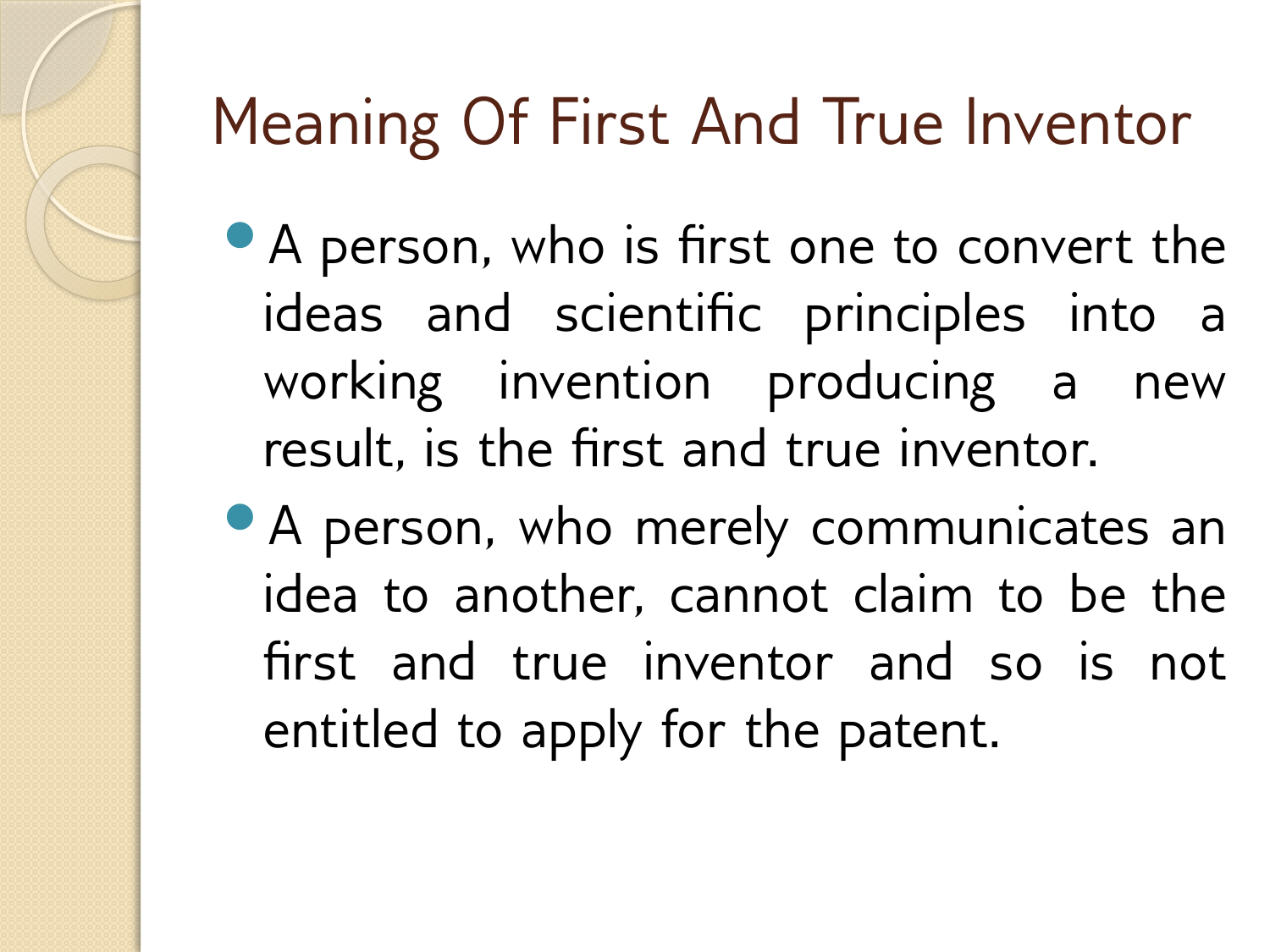

# Meaning Of First And True Inventor
A person, who is first one to convert the ideas and scientific principles into a working invention producing a new result, is the first and true inventor.
A person, who merely communicates an idea to another, cannot claim to be the first and true inventor and so is not entitled to apply for the patent.